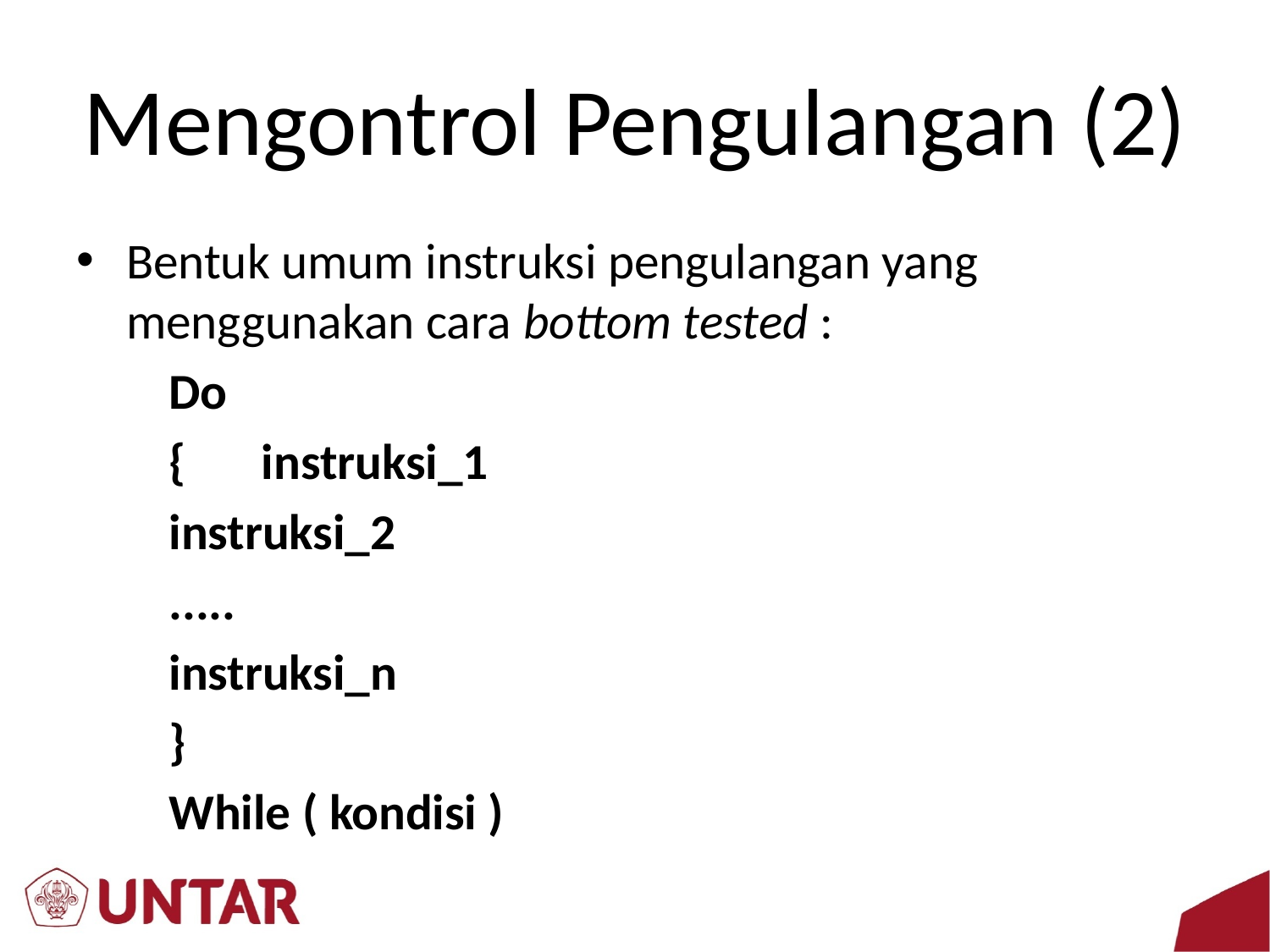

# Mengontrol Pengulangan (2)
Bentuk umum instruksi pengulangan yang menggunakan cara bottom tested :
	Do
	{	instruksi_1
		instruksi_2
		.....
		instruksi_n
	}
	While ( kondisi )